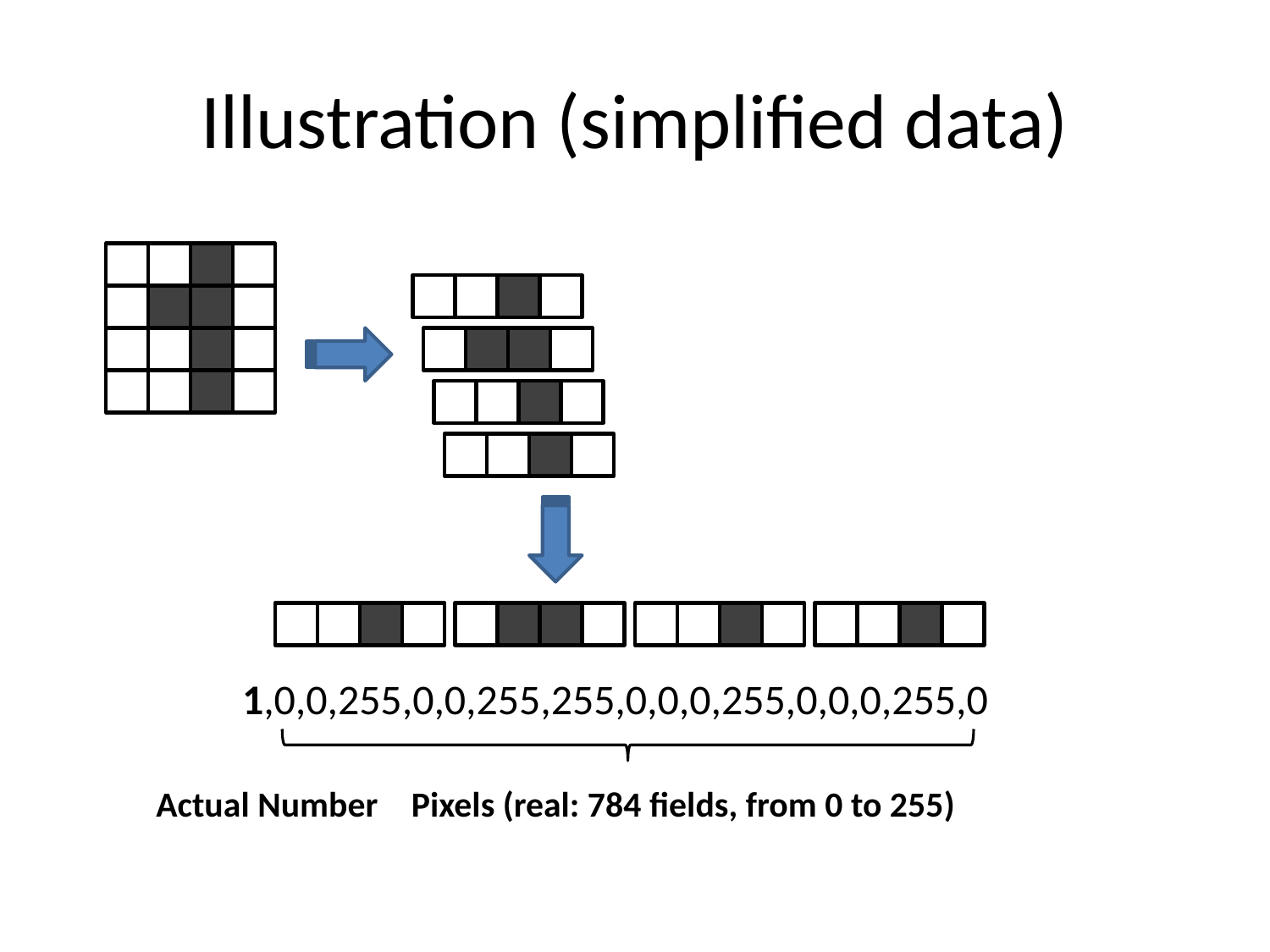

# Illustration (simplified data)

1,0,0,255,0,0,255,255,0,0,0,255,0,0,0,255,0
Actual Number
Pixels (real: 784 fields, from 0 to 255)